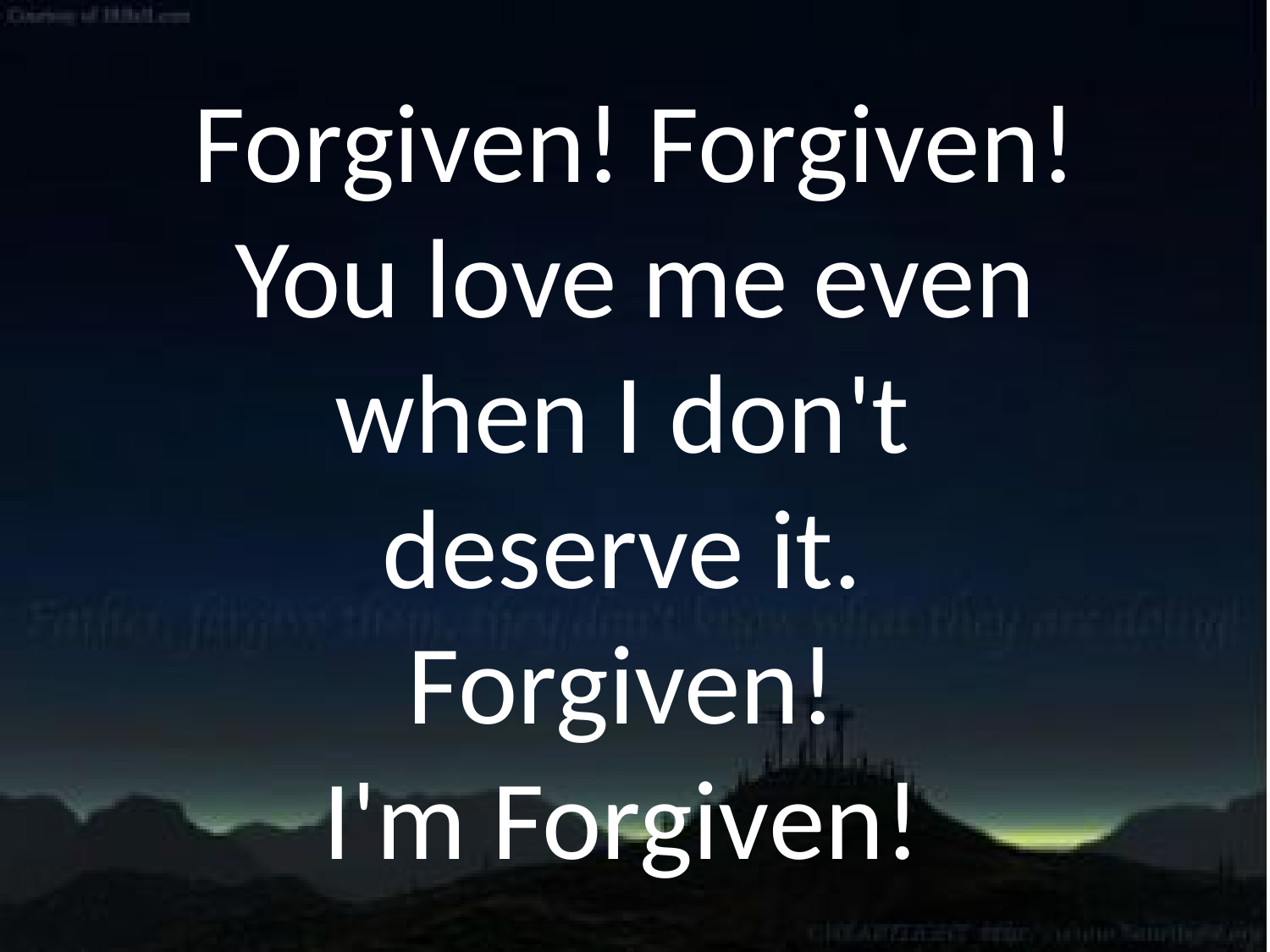

Forgiven! Forgiven! You love me even when I don't
deserve it.
Forgiven!
I'm Forgiven!